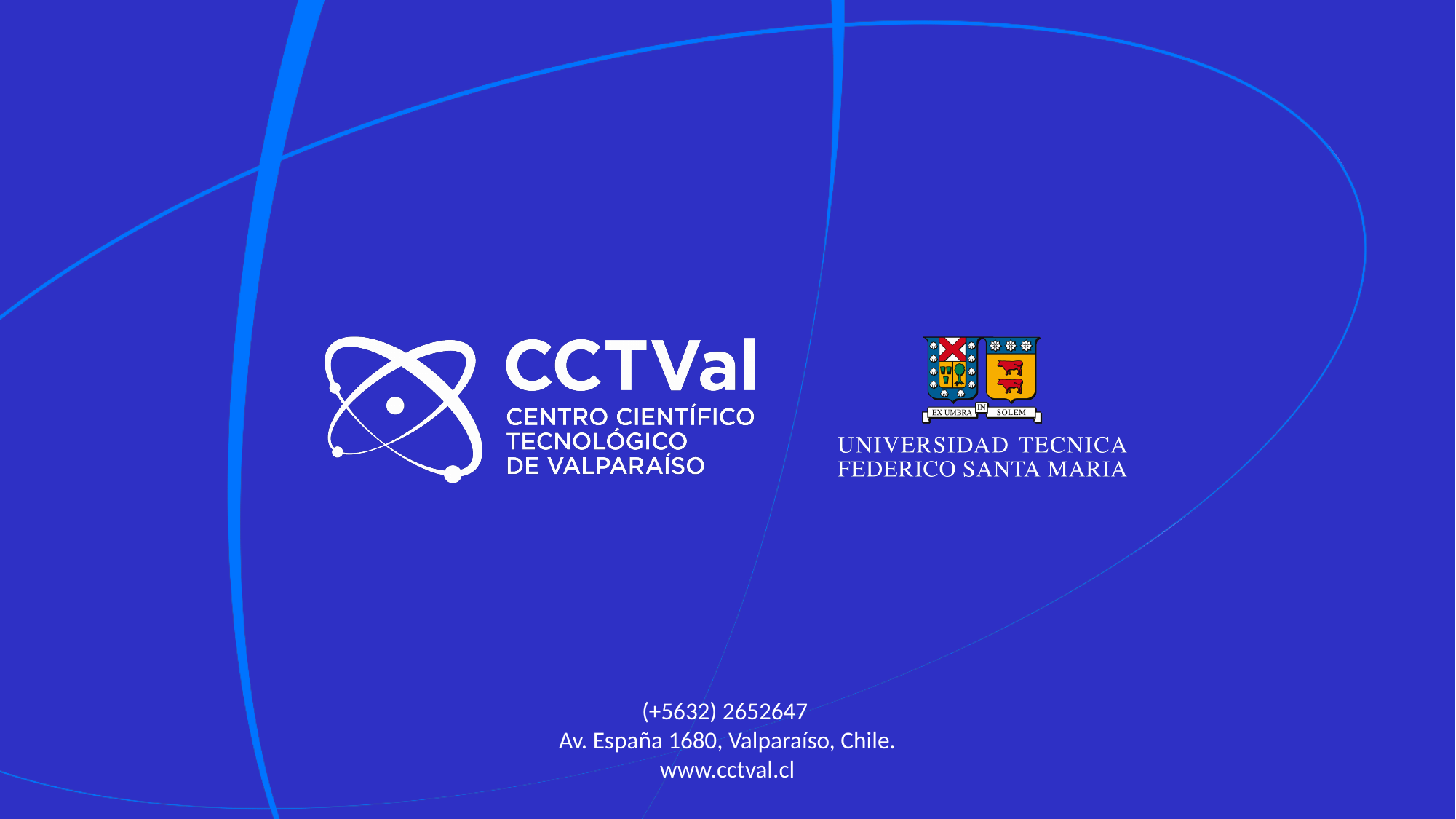

(+5632) 2652647
Av. España 1680, Valparaíso, Chile.
www.cctval.cl